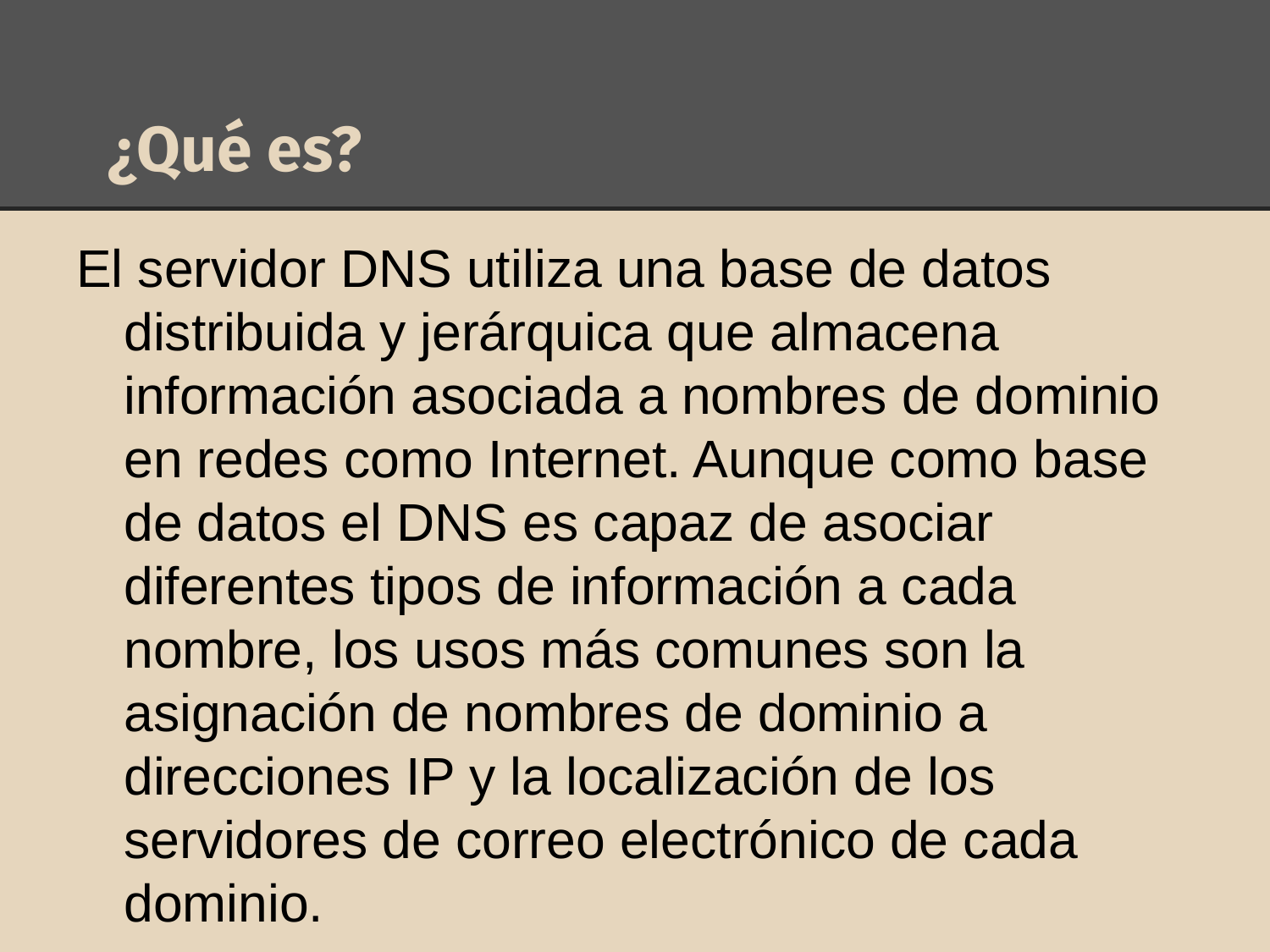

# ¿Qué es?
El servidor DNS utiliza una base de datos distribuida y jerárquica que almacena información asociada a nombres de dominio en redes como Internet. Aunque como base de datos el DNS es capaz de asociar diferentes tipos de información a cada nombre, los usos más comunes son la asignación de nombres de dominio a direcciones IP y la localización de los servidores de correo electrónico de cada dominio.